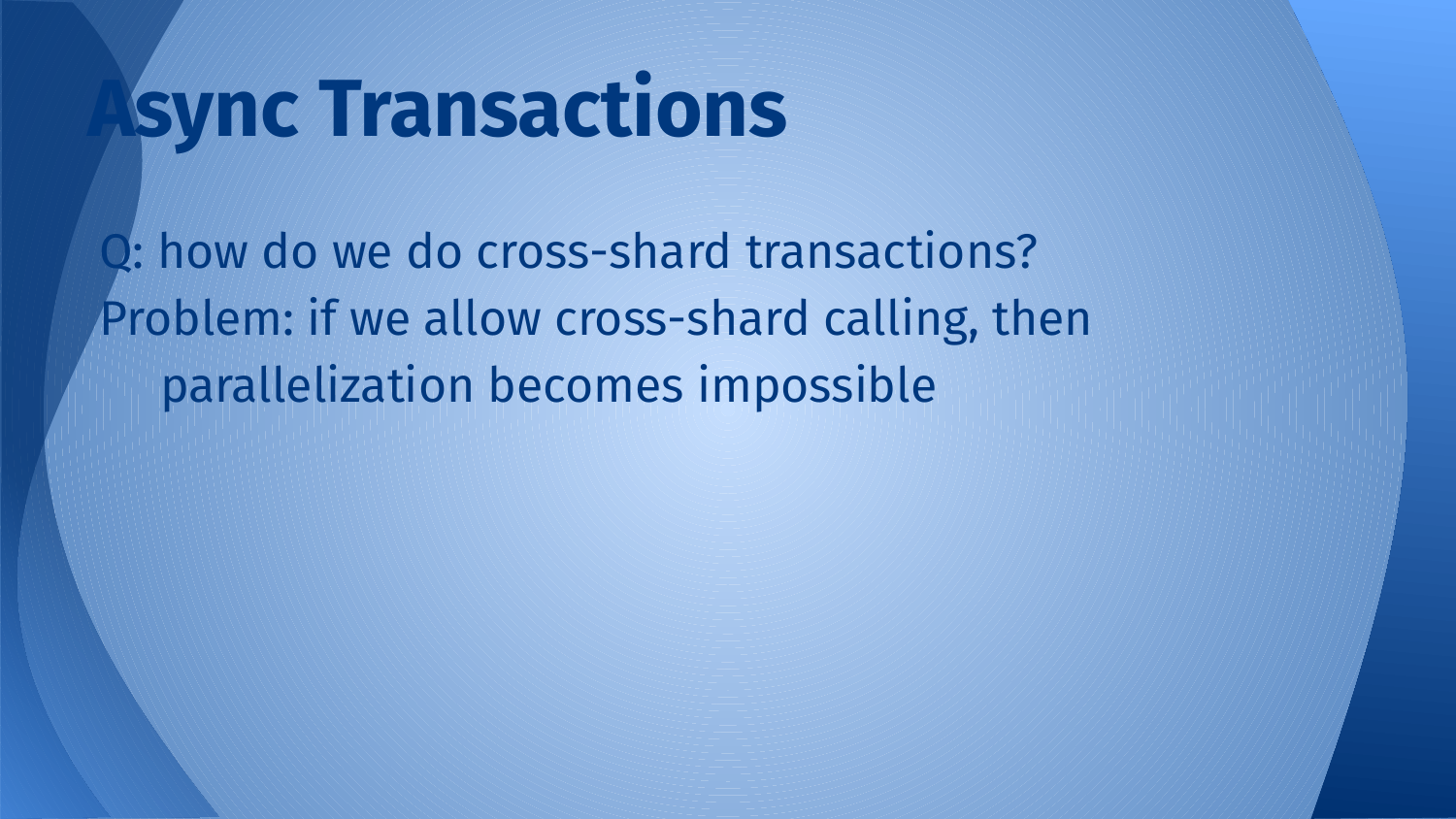

# Async Transactions
Q: how do we do cross-shard transactions?
Problem: if we allow cross-shard calling, then parallelization becomes impossible